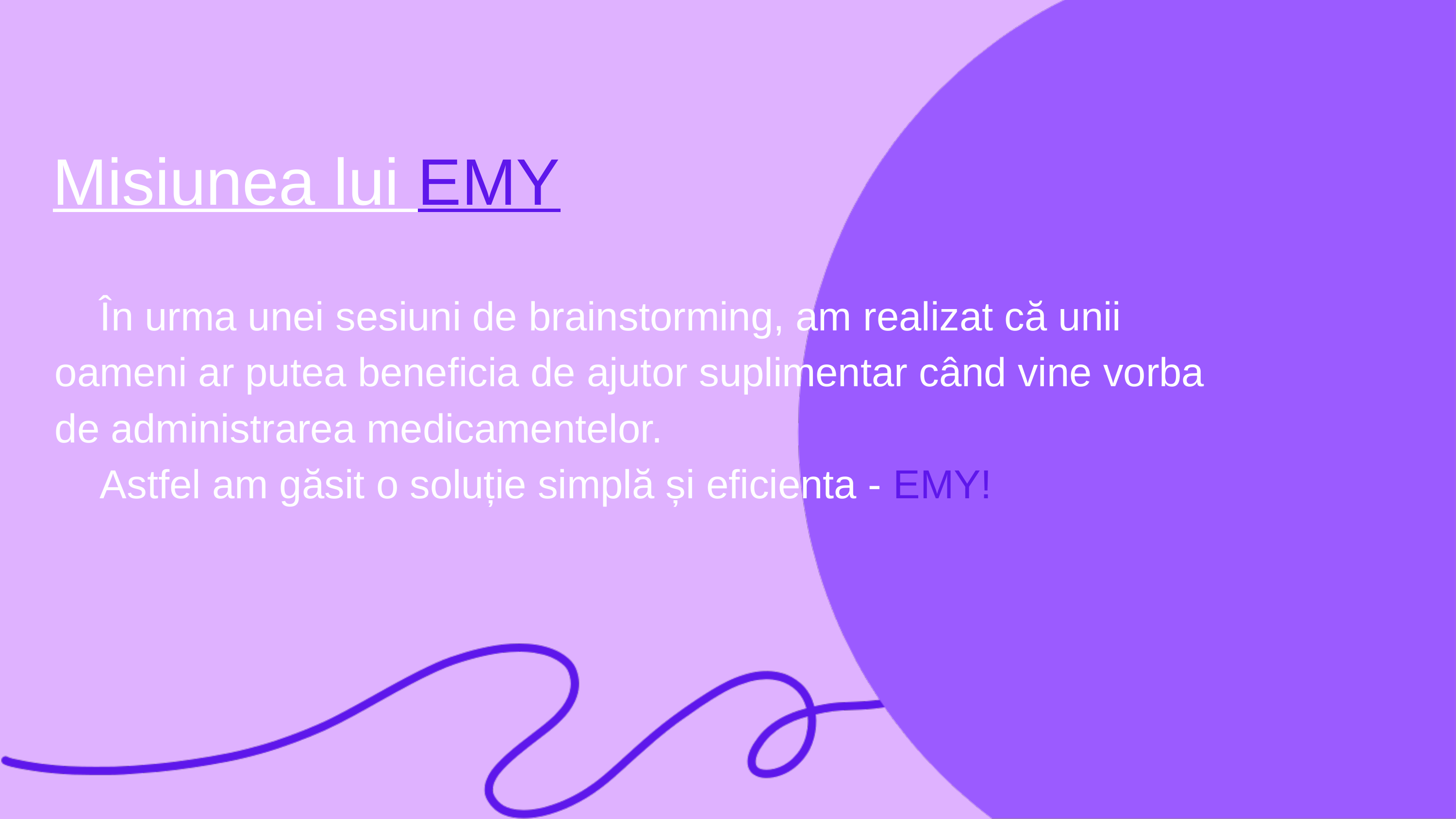

Misiunea lui EMY
    În urma unei sesiuni de brainstorming, am realizat că unii oameni ar putea beneficia de ajutor suplimentar când vine vorba de administrarea medicamentelor.
    Astfel am găsit o soluție simplă și eficienta - EMY!